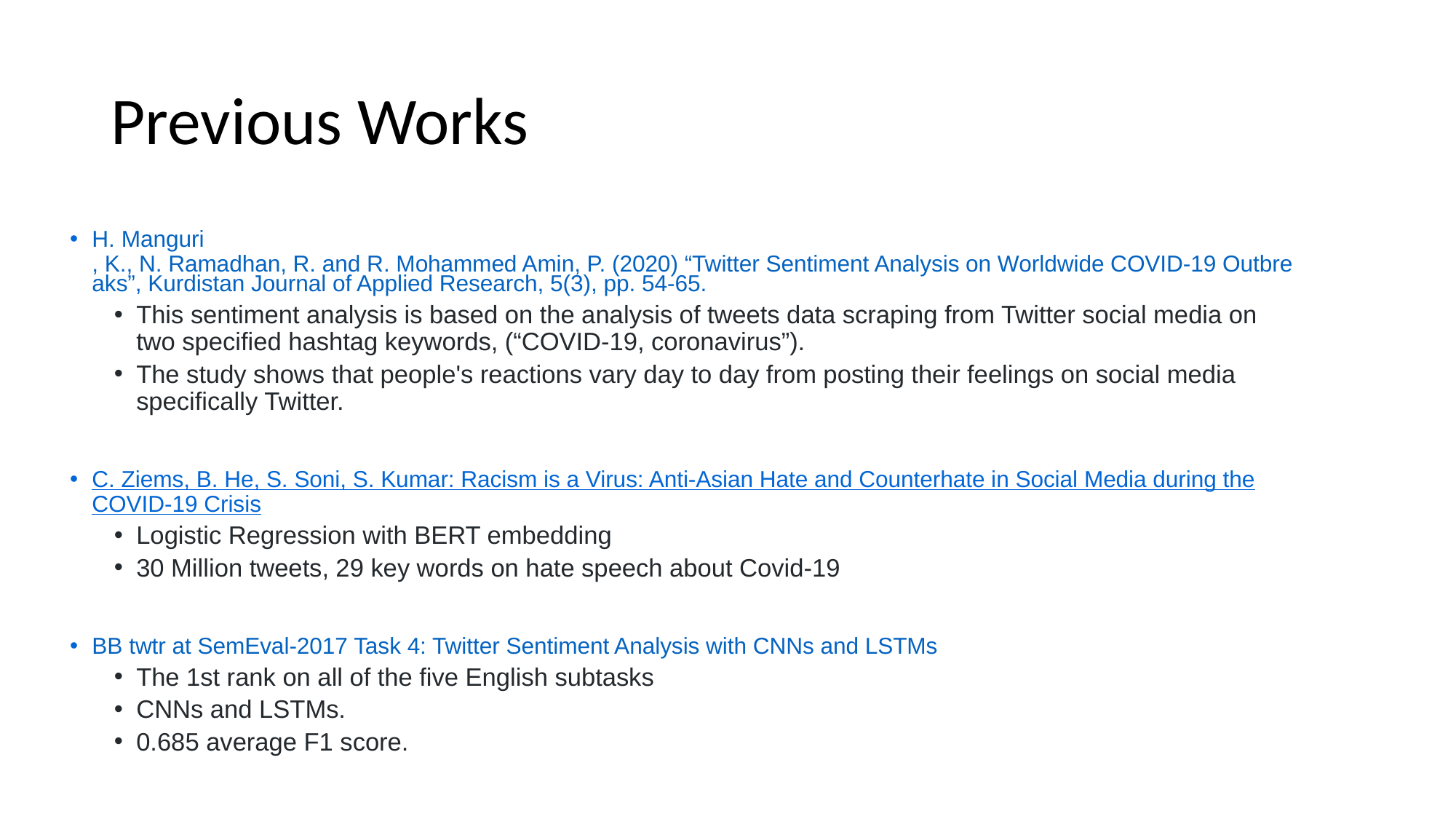

# Previous Works
H. Manguri, K., N. Ramadhan, R. and R. Mohammed Amin, P. (2020) “Twitter Sentiment Analysis on Worldwide COVID-19 Outbreaks”, Kurdistan Journal of Applied Research, 5(3), pp. 54-65.
This sentiment analysis is based on the analysis of tweets data scraping from Twitter social media on two specified hashtag keywords, (“COVID-19, coronavirus”).
The study shows that people's reactions vary day to day from posting their feelings on social media specifically Twitter.

C. Ziems, B. He, S. Soni, S. Kumar: Racism is a Virus: Anti-Asian Hate and Counterhate in Social Media during the COVID-19 Crisis
Logistic Regression with BERT embedding
30 Million tweets, 29 key words on hate speech about Covid-19

BB twtr at SemEval-2017 Task 4: Twitter Sentiment Analysis with CNNs and LSTMs
The 1st rank on all of the five English subtasks
CNNs and LSTMs.
0.685 average F1 score.